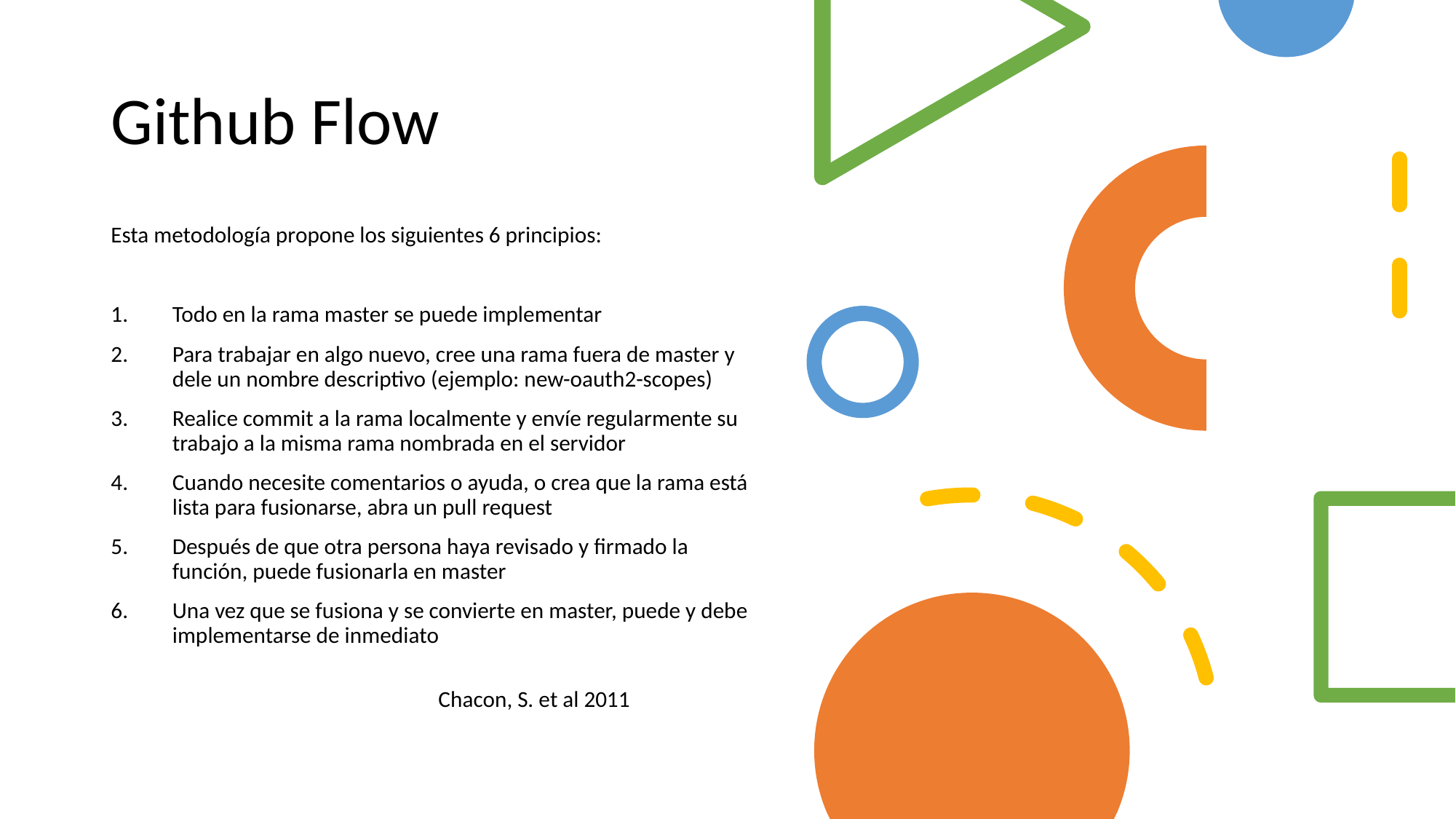

# Github Flow

Esta metodología propone los siguientes 6 principios:

Todo en la rama master se puede implementar
Para trabajar en algo nuevo, cree una rama fuera de master y dele un nombre descriptivo (ejemplo: new-oauth2-scopes)
Realice commit a la rama localmente y envíe regularmente su trabajo a la misma rama nombrada en el servidor
Cuando necesite comentarios o ayuda, o crea que la rama está lista para fusionarse, abra un pull request
Después de que otra persona haya revisado y firmado la función, puede fusionarla en master
Una vez que se fusiona y se convierte en master, puede y debe implementarse de inmediato
			                      				Chacon, S. et al 2011